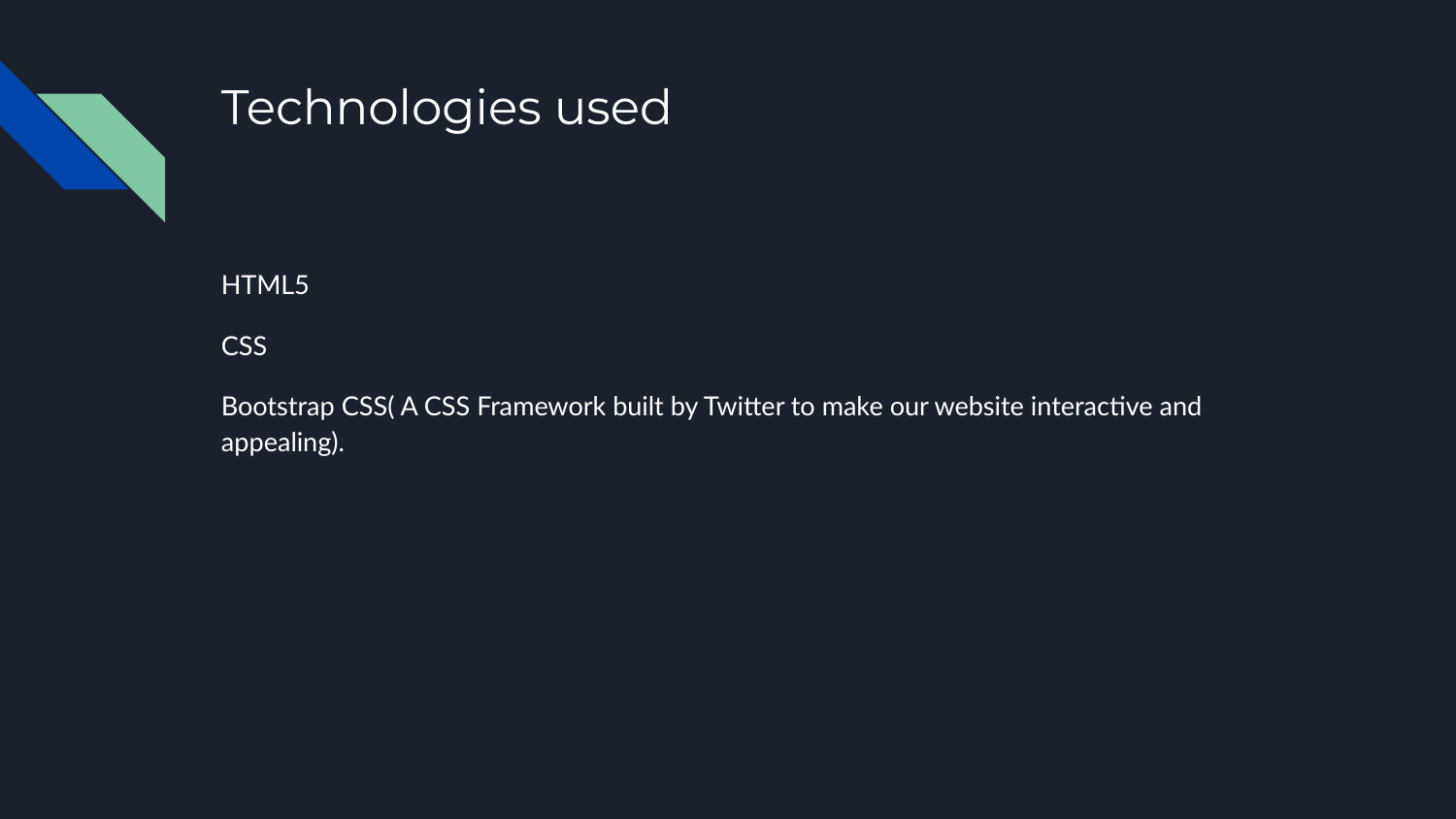

# Technologies used
HTML5
CSS
Bootstrap CSS( A CSS Framework built by Twitter to make our website interactive and appealing).